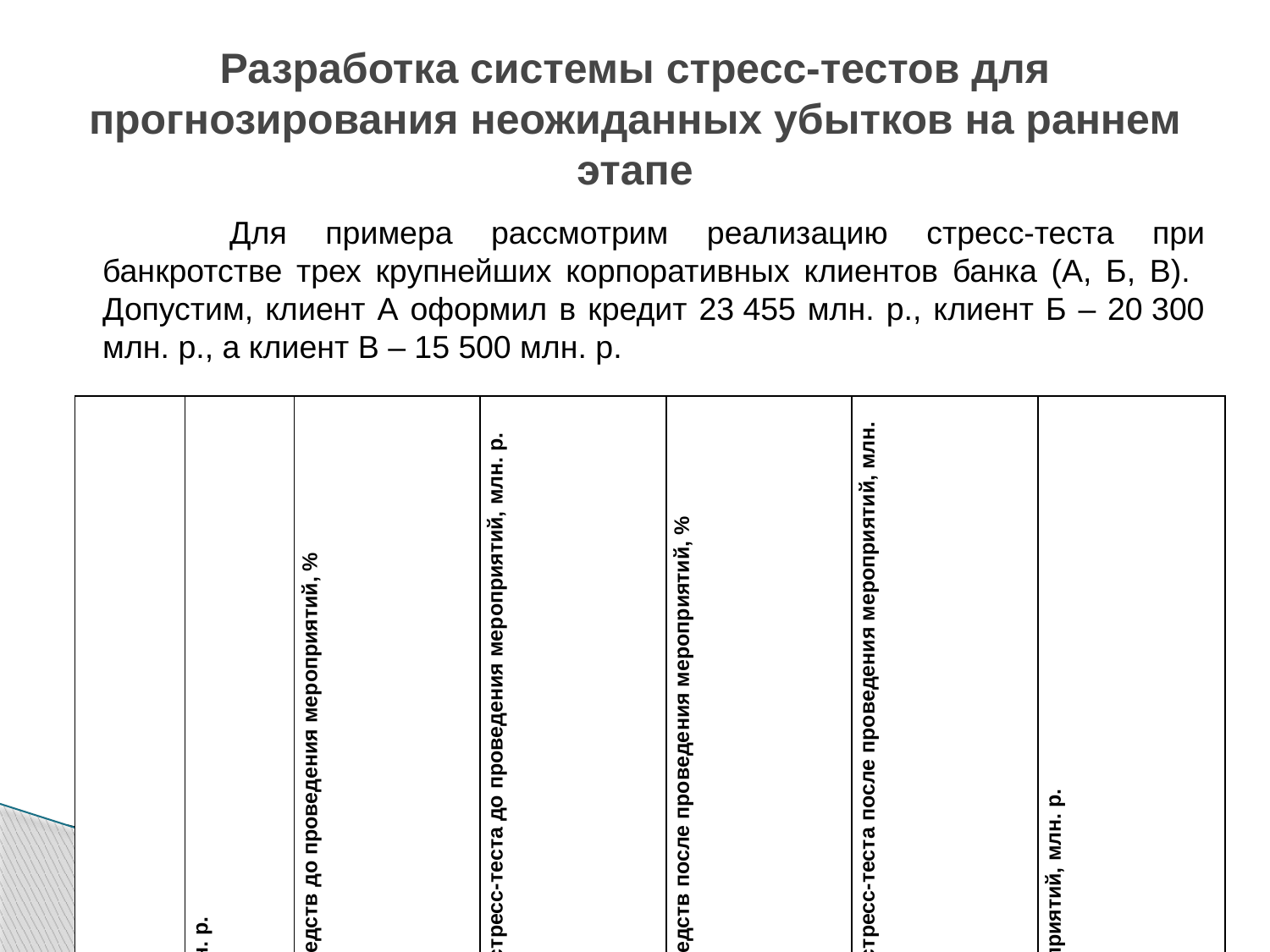

# Разработка системы стресс-тестов для прогнозирования неожиданных убытков на раннем этапе
	Для примера рассмотрим реализацию стресс-теста при банкротстве трех крупнейших корпоративных клиентов банка (А, Б, В).  Допустим, клиент А оформил в кредит 23 455 млн. р., клиент Б – 20 300 млн. р., а клиент В – 15 500 млн. р.

| Клиент | Сумма выданного кредита, млн. р. | Вероятность полной потери средств до проведения мероприятий, % | Потери банка при реализации стресс-теста до проведения мероприятий, млн. р. | Вероятность полной потери средств после проведения мероприятий, % | Потери банка при реализации стресс-теста после проведения мероприятий, млн. р. | Эффект от проведенных мероприятий, млн. р. |
| --- | --- | --- | --- | --- | --- | --- |
| А | 22 455 | 0,45 | 101,05 | 0,25 | 56,14 | 44,91 |
| Б | 20 300 | 0,68 | 138,04 | 0,40 | 81,20 | 56,84 |
| В | 15 500 | 0,94 | 145,70 | 0,53 | 82,15 | 63,55 |
| ИТОГО: | 58 255 | - | 384,79 | - | 219,49 | 165,3 |